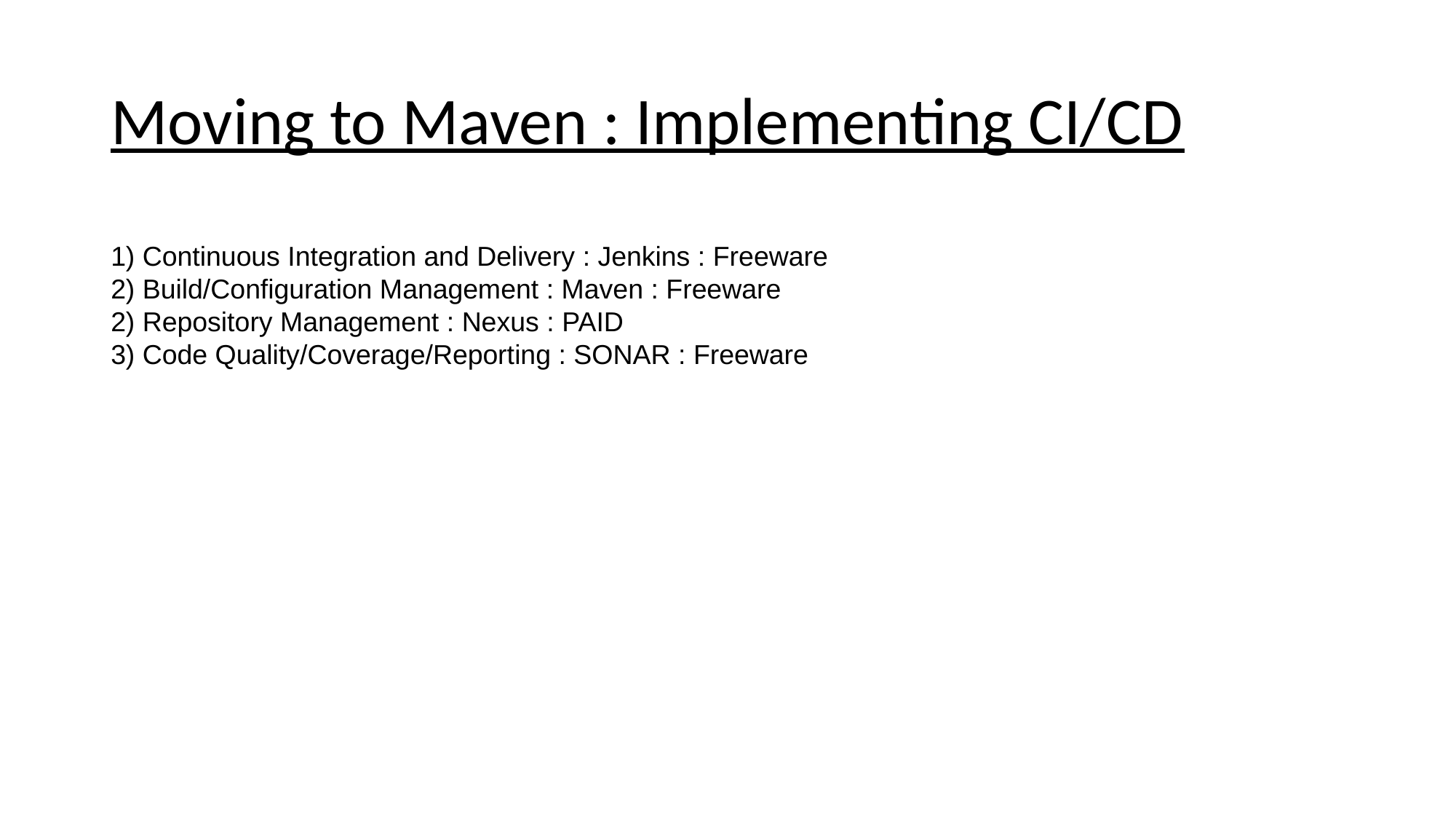

# Moving to Maven : Implementing CI/CD
1) Continuous Integration and Delivery : Jenkins : Freeware
2) Build/Configuration Management : Maven : Freeware
2) Repository Management : Nexus : PAID
3) Code Quality/Coverage/Reporting : SONAR : Freeware